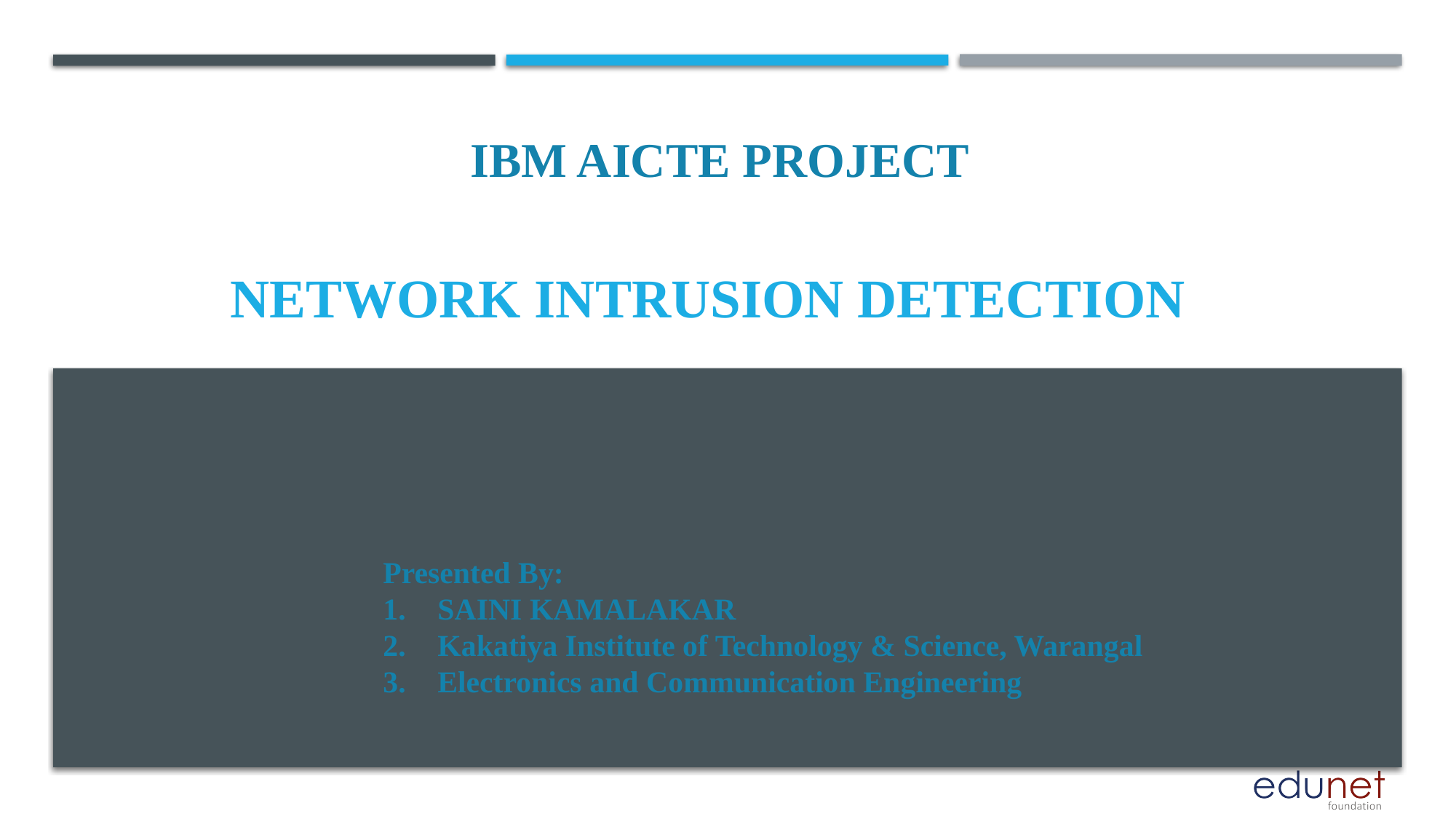

IBM AICTE PROJECT
# NETWORK INTRUSION DETECTION
Presented By:
SAINI KAMALAKAR
Kakatiya Institute of Technology & Science, Warangal
Electronics and Communication Engineering